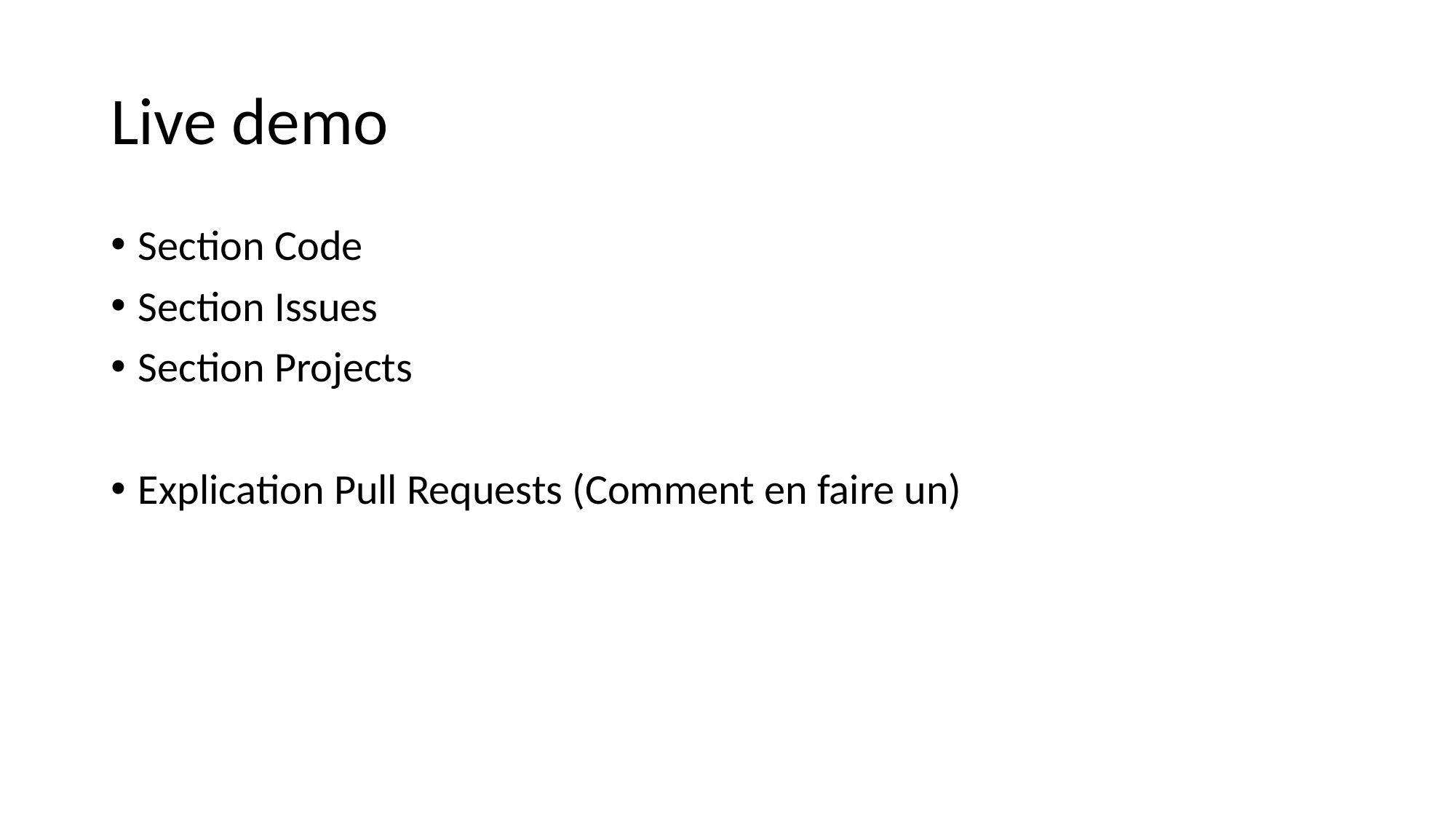

# Live demo
Section Code
Section Issues
Section Projects

Explication Pull Requests (Comment en faire un)